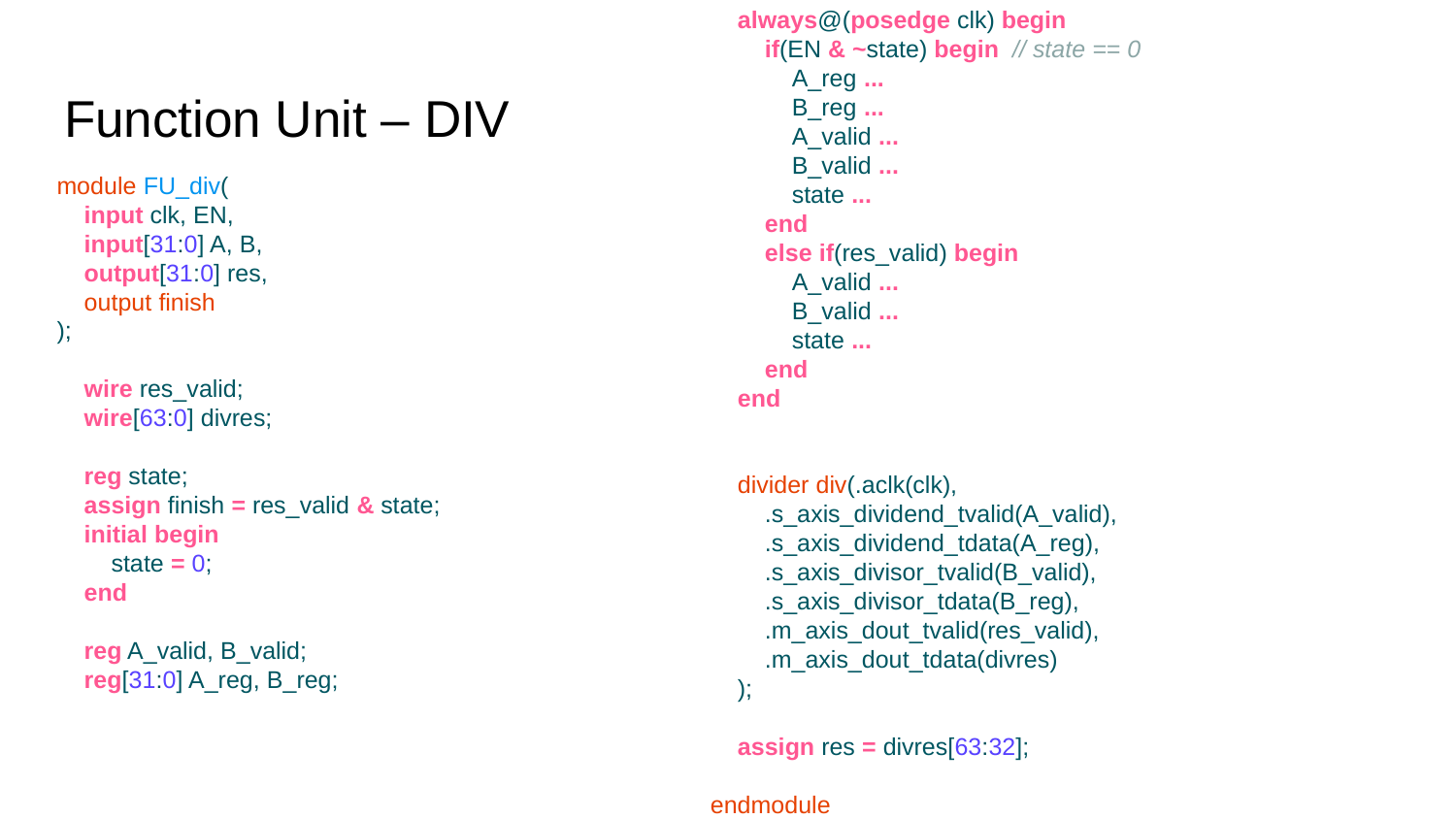

always@(posedge clk) begin
        if(EN & ~state) begin  // state == 0
            A_reg ...
            B_reg ...
            A_valid ...
            B_valid ...
            state ...
        end
        else if(res_valid) begin
            A_valid ...
            B_valid ...
            state ...
        end
    end

    divider div(.aclk(clk),
        .s_axis_dividend_tvalid(A_valid),
        .s_axis_dividend_tdata(A_reg),
        .s_axis_divisor_tvalid(B_valid),
        .s_axis_divisor_tdata(B_reg),
        .m_axis_dout_tvalid(res_valid),
        .m_axis_dout_tdata(divres)
    );

    assign res = divres[63:32];

endmodule
# Function Unit – DIV
module FU_div(
    input clk, EN,
    input[31:0] A, B,
    output[31:0] res,
    output finish
);

    wire res_valid;
    wire[63:0] divres;

    reg state;
    assign finish = res_valid & state;
    initial begin
        state = 0;
    end

    reg A_valid, B_valid;
    reg[31:0] A_reg, B_reg;